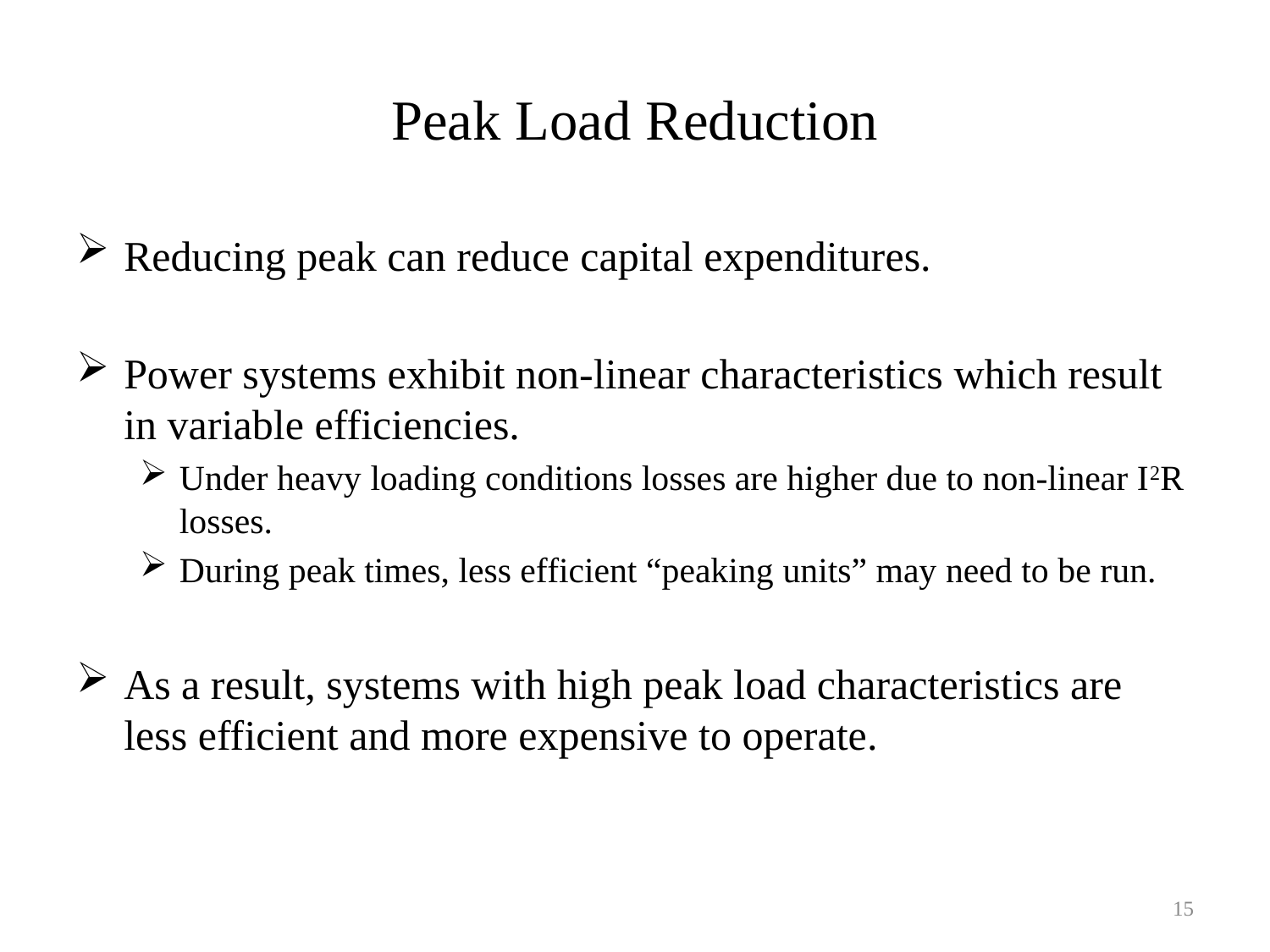

# Peak Load Reduction
Reducing peak can reduce capital expenditures.

Power systems exhibit non-linear characteristics which result in variable efficiencies.
Under heavy loading conditions losses are higher due to non-linear I2R losses.
During peak times, less efficient “peaking units” may need to be run.

As a result, systems with high peak load characteristics are less efficient and more expensive to operate.
15